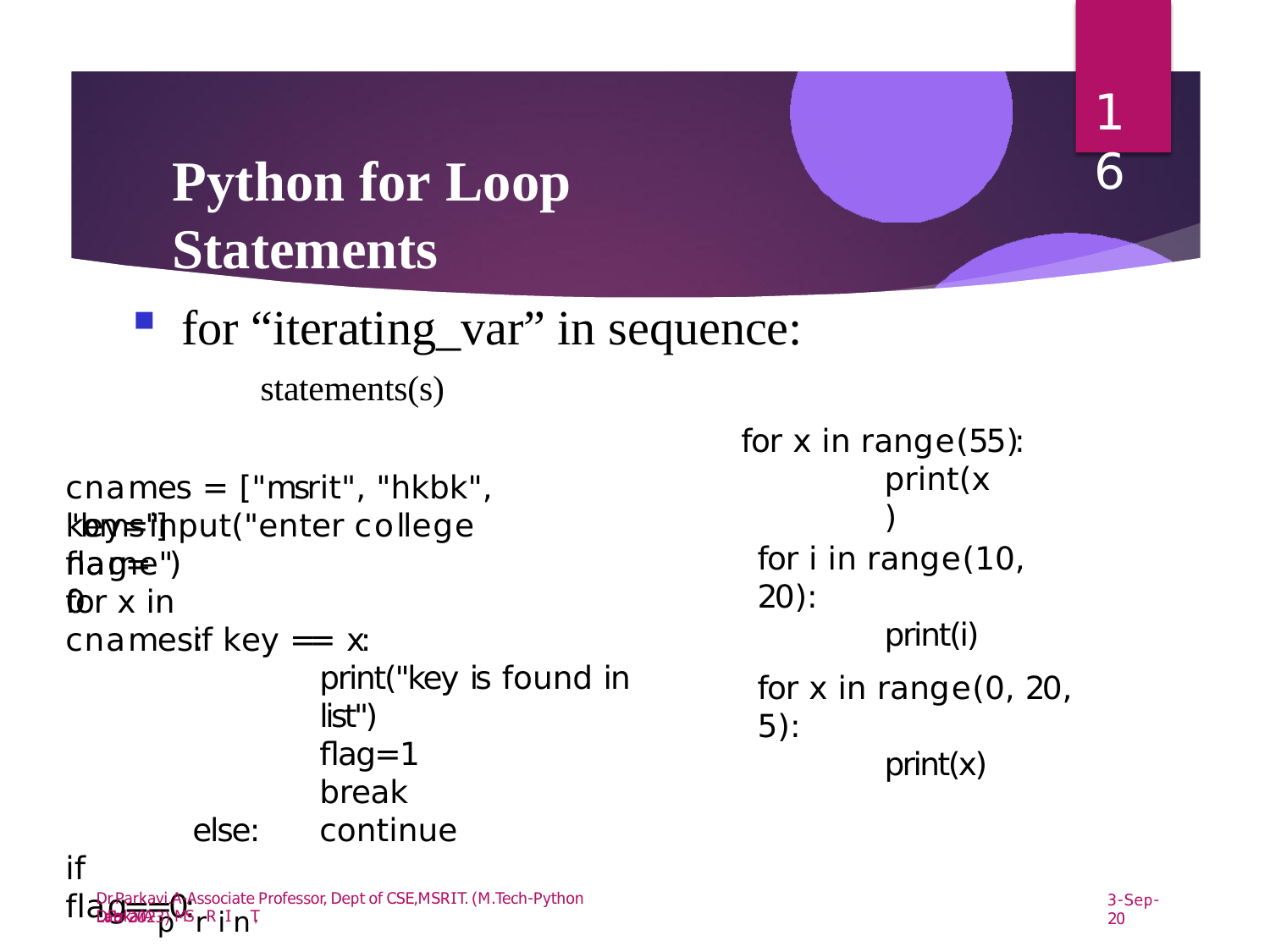

16
# Python for Loop Statements
for “iterating_var” in sequence:
statements(s)
for x in range(55):
print(x)
cnames = ["msrit", "hkbk", "bms"]
key=input("enter college name")
for i in range(10, 20):
print(i)
flag=0
for x in cnames:
if key == x:
print("key is found in list")
flag=1
break
else:
for x in range(0, 20, 5):
print(x)
continue
if flag==0:
Dr.Parkavi.A-pMSrRiInT, Pty(th"oknePryogranmomtingfSoesusionn idn S"T)TP-HKBKCE
Dr.Parkavi.A-Associate Professor, Dept of CSE,MSRIT. (M.Tech-Python Lab-2023)
3-Sep-20